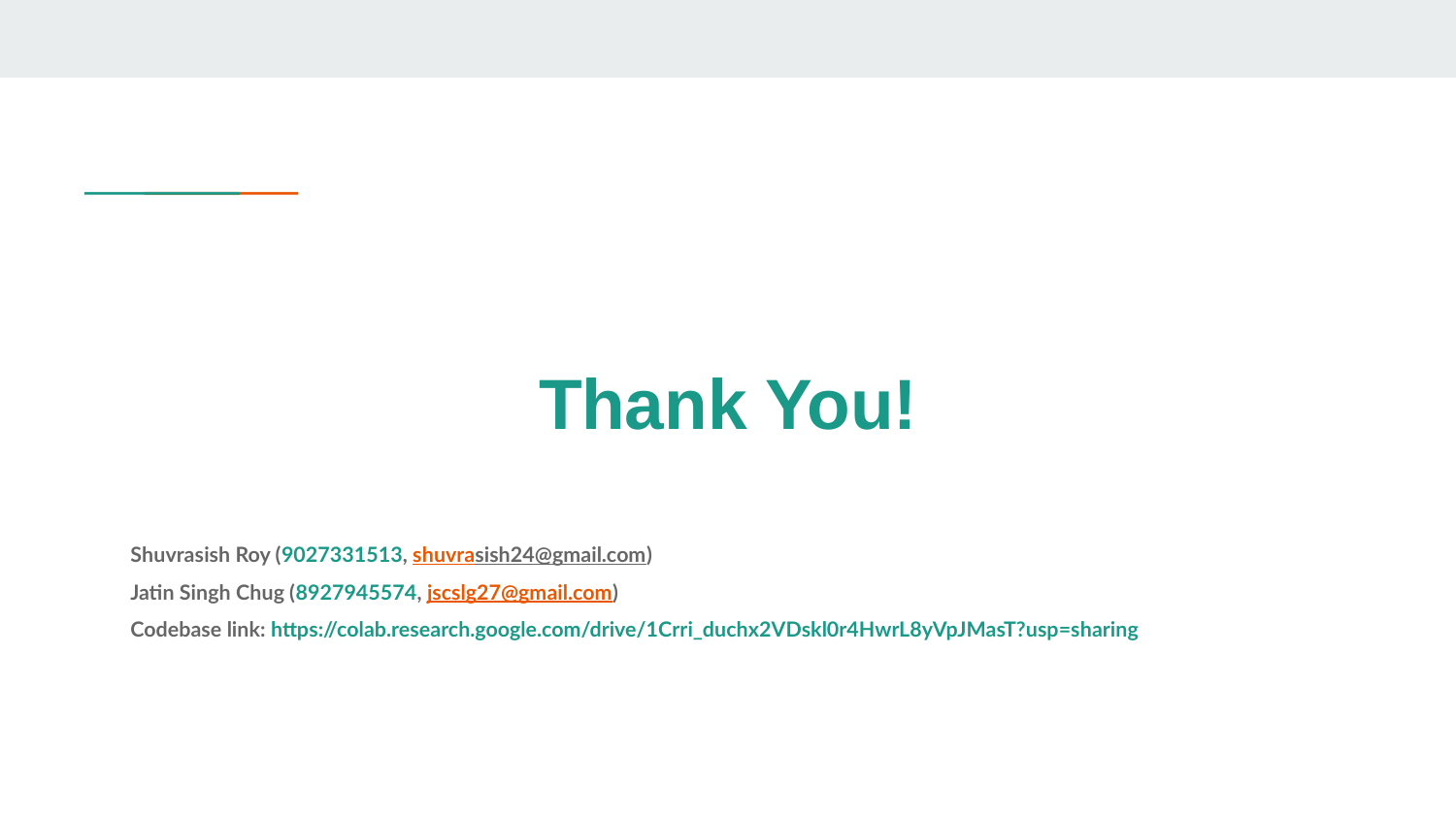

# Thank You!

Shuvrasish Roy (9027331513, shuvrasish24@gmail.com)
Jatin Singh Chug (8927945574, jscslg27@gmail.com)
Codebase link: https://colab.research.google.com/drive/1Crri_duchx2VDskl0r4HwrL8yVpJMasT?usp=sharing